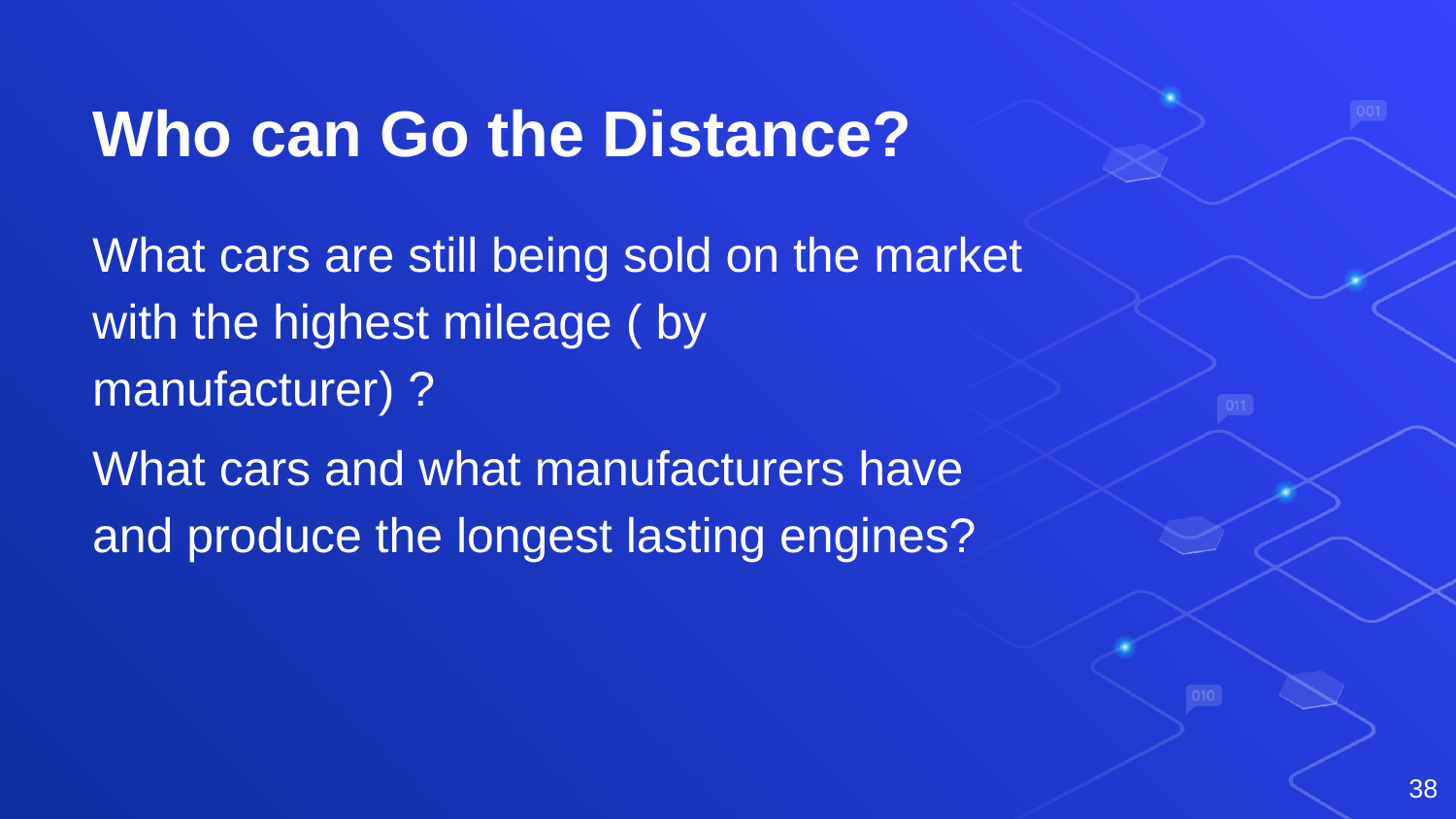

# Who can Go the Distance?
What cars are still being sold on the market with the highest mileage ( by manufacturer) ?
What cars and what manufacturers have and produce the longest lasting engines?
38